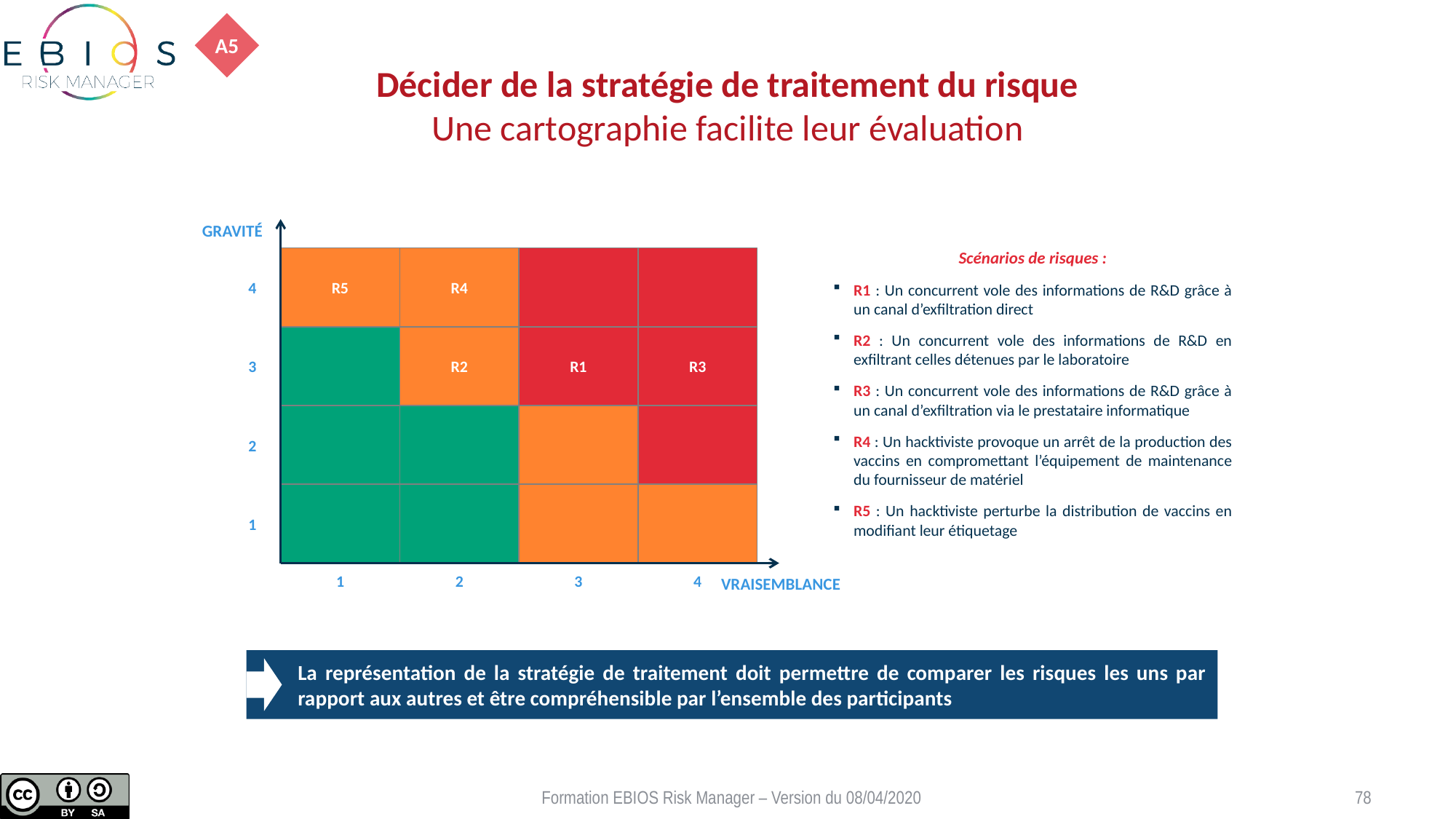

A5
# Décider de la stratégie de traitement du risque Une cartographie facilite leur évaluation
Gravité

4
3
R2
R1
R3
2
1
1
2
3
4
Vraisemblance
R5
R4
Scénarios de risques :
R1 : Un concurrent vole des informations de R&D grâce à un canal d’exfiltration direct
R2 : Un concurrent vole des informations de R&D en exfiltrant celles détenues par le laboratoire
R3 : Un concurrent vole des informations de R&D grâce à un canal d’exfiltration via le prestataire informatique
R4 : Un hacktiviste provoque un arrêt de la production des vaccins en compromettant l’équipement de maintenance du fournisseur de matériel
R5 : Un hacktiviste perturbe la distribution de vaccins en modifiant leur étiquetage
La représentation de la stratégie de traitement doit permettre de comparer les risques les uns par rapport aux autres et être compréhensible par l’ensemble des participants

Formation EBIOS Risk Manager – Version du 08/04/2020
78